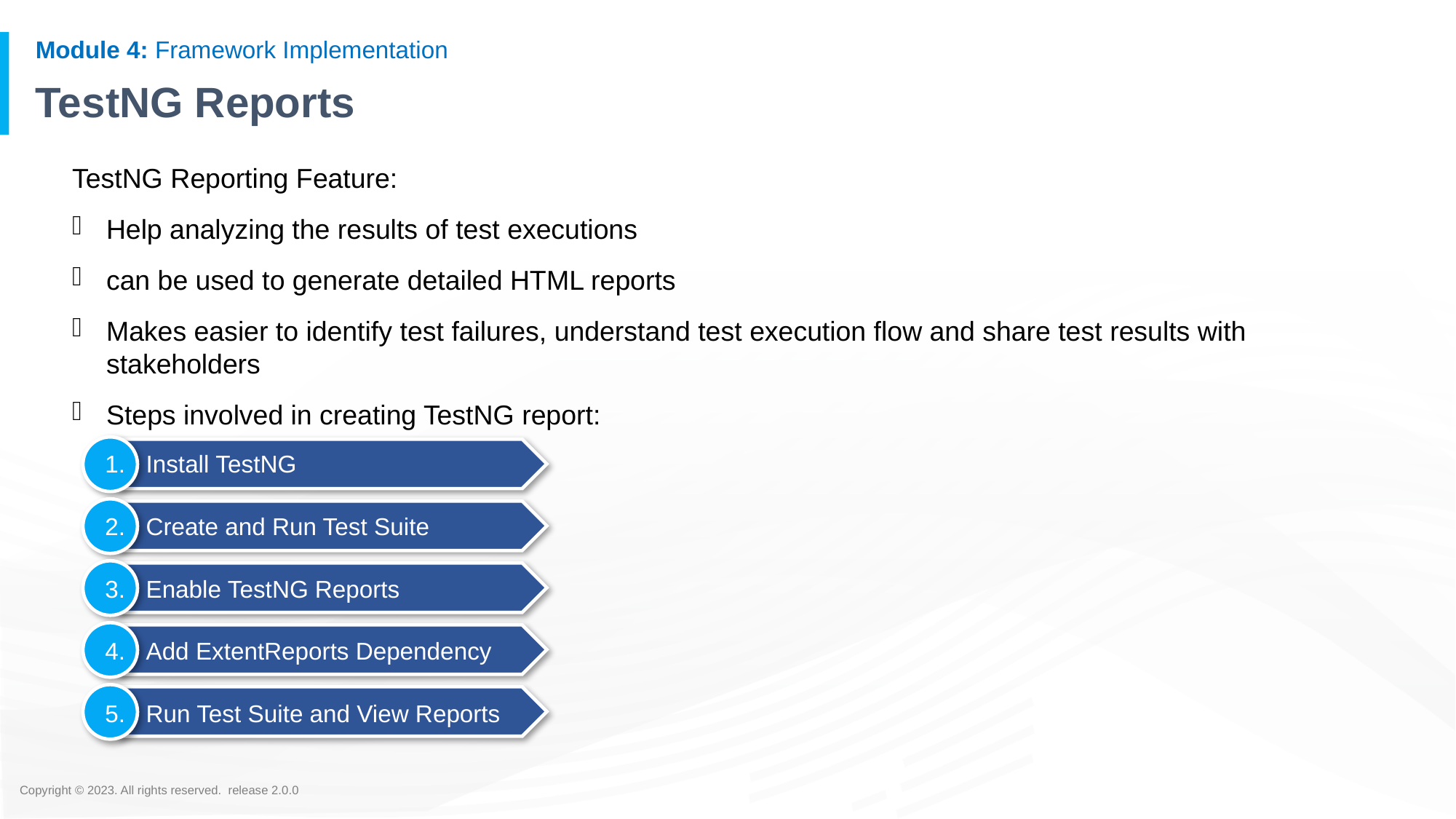

# TestNG Reports
TestNG Reporting Feature:
Help analyzing the results of test executions
can be used to generate detailed HTML reports
Makes easier to identify test failures, understand test execution flow and share test results with stakeholders
Steps involved in creating TestNG report:
Install TestNG
Create and Run Test Suite
Enable TestNG Reports
Add ExtentReports Dependency
Run Test Suite and View Reports